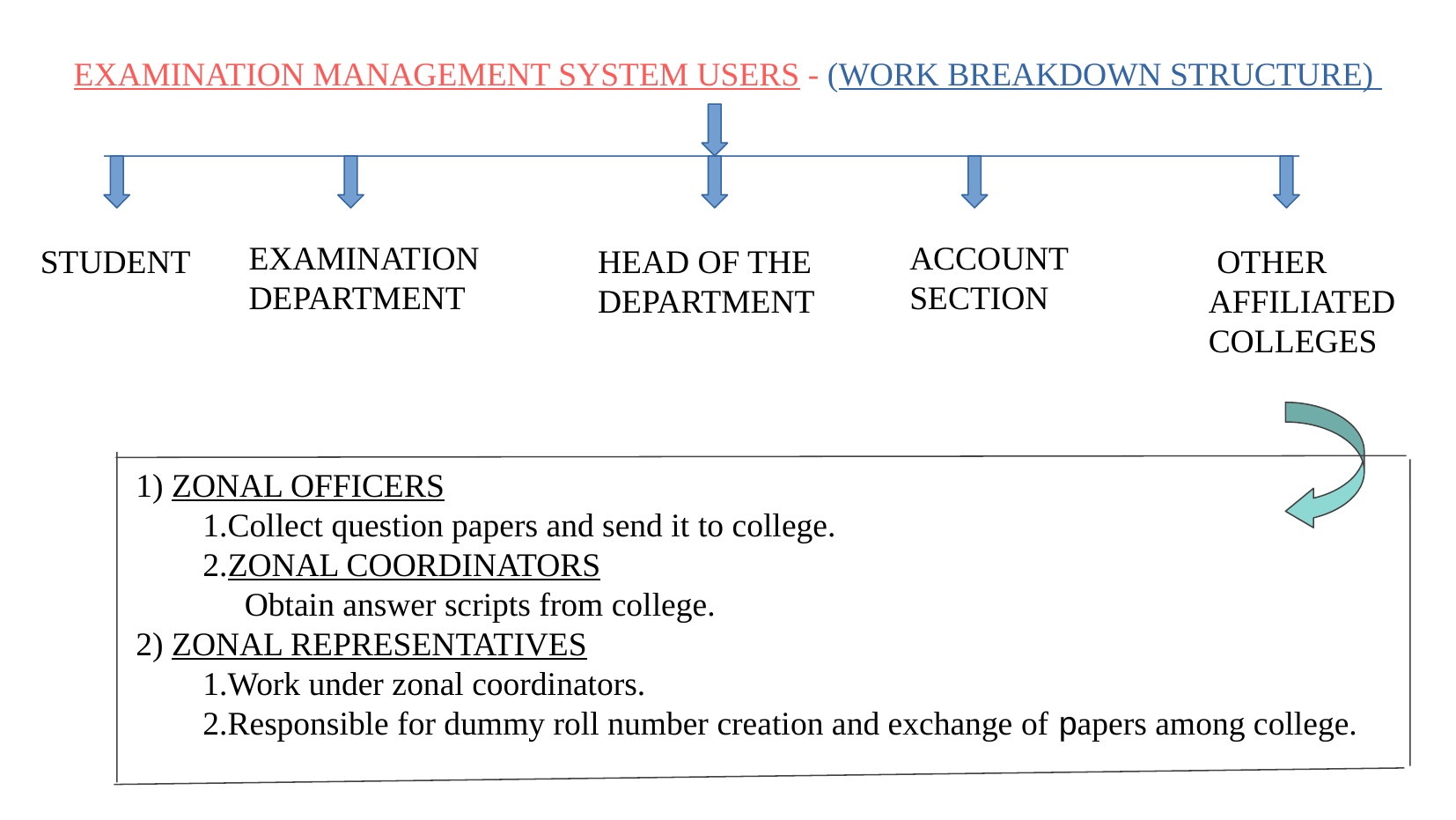

EXAMINATION MANAGEMENT SYSTEM USERS - (WORK BREAKDOWN STRUCTURE)

EXAMINATION
DEPARTMENT
ACCOUNT SECTION
STUDENT
HEAD OF THE DEPARTMENT
 OTHER
AFFILIATED COLLEGES

1) ZONAL OFFICERS
        1.Collect question papers and send it to college.
        2.ZONAL COORDINATORS
             Obtain answer scripts from college.
2) ZONAL REPRESENTATIVES
        1.Work under zonal coordinators.
        2.Responsible for dummy roll number creation and exchange of papers among college.